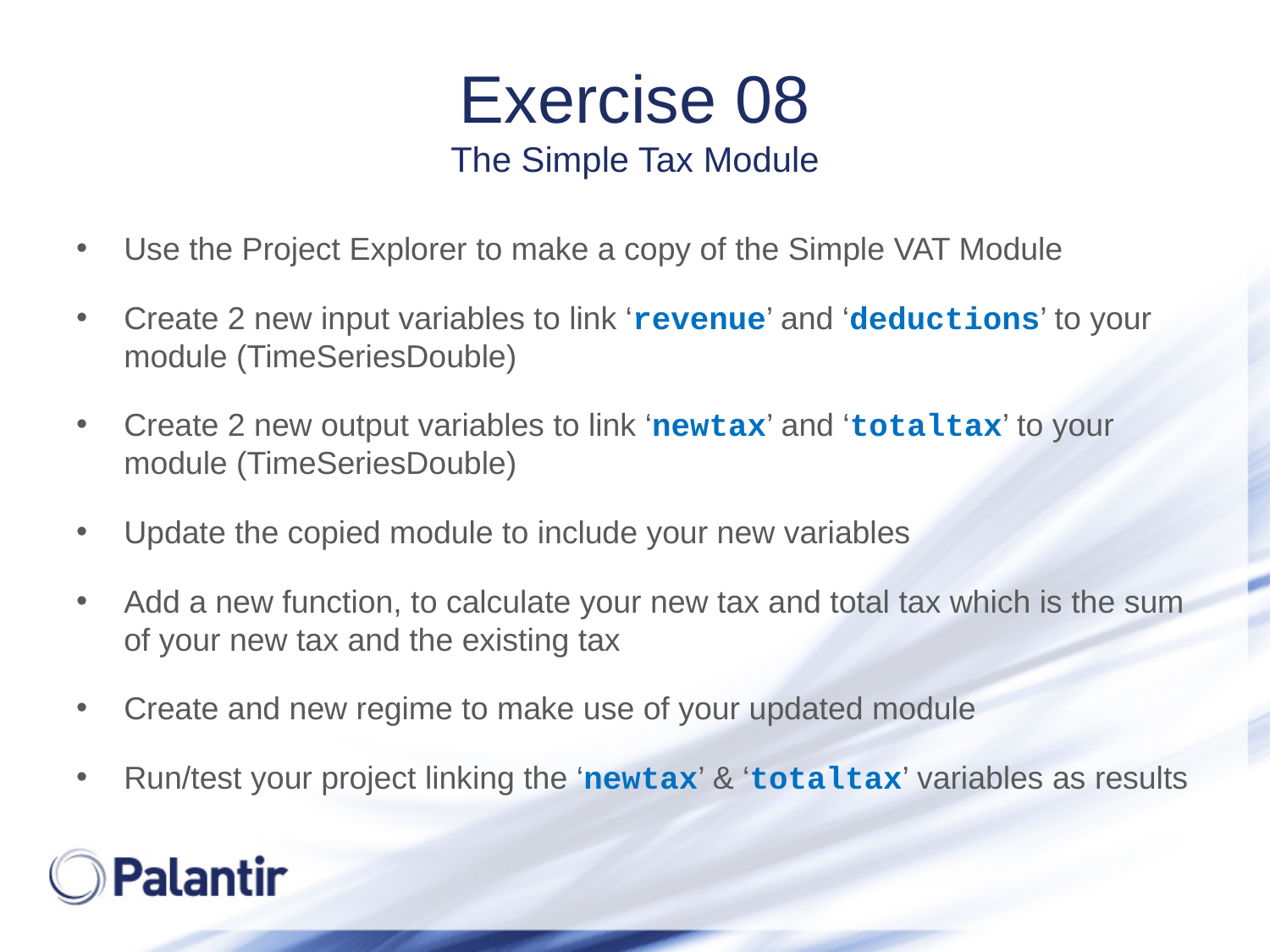

# Exercise 08 The Simple Tax Module
Use the Project Explorer to make a copy of the Simple VAT Module

Create 2 new input variables to link ‘revenue’ and ‘deductions’ to your module (TimeSeriesDouble)

Create 2 new output variables to link ‘newtax’ and ‘totaltax’ to your module (TimeSeriesDouble)

Update the copied module to include your new variables

Add a new function, to calculate your new tax and total tax which is the sum of your new tax and the existing tax

Create and new regime to make use of your updated module

Run/test your project linking the ‘newtax’ & ‘totaltax’ variables as results